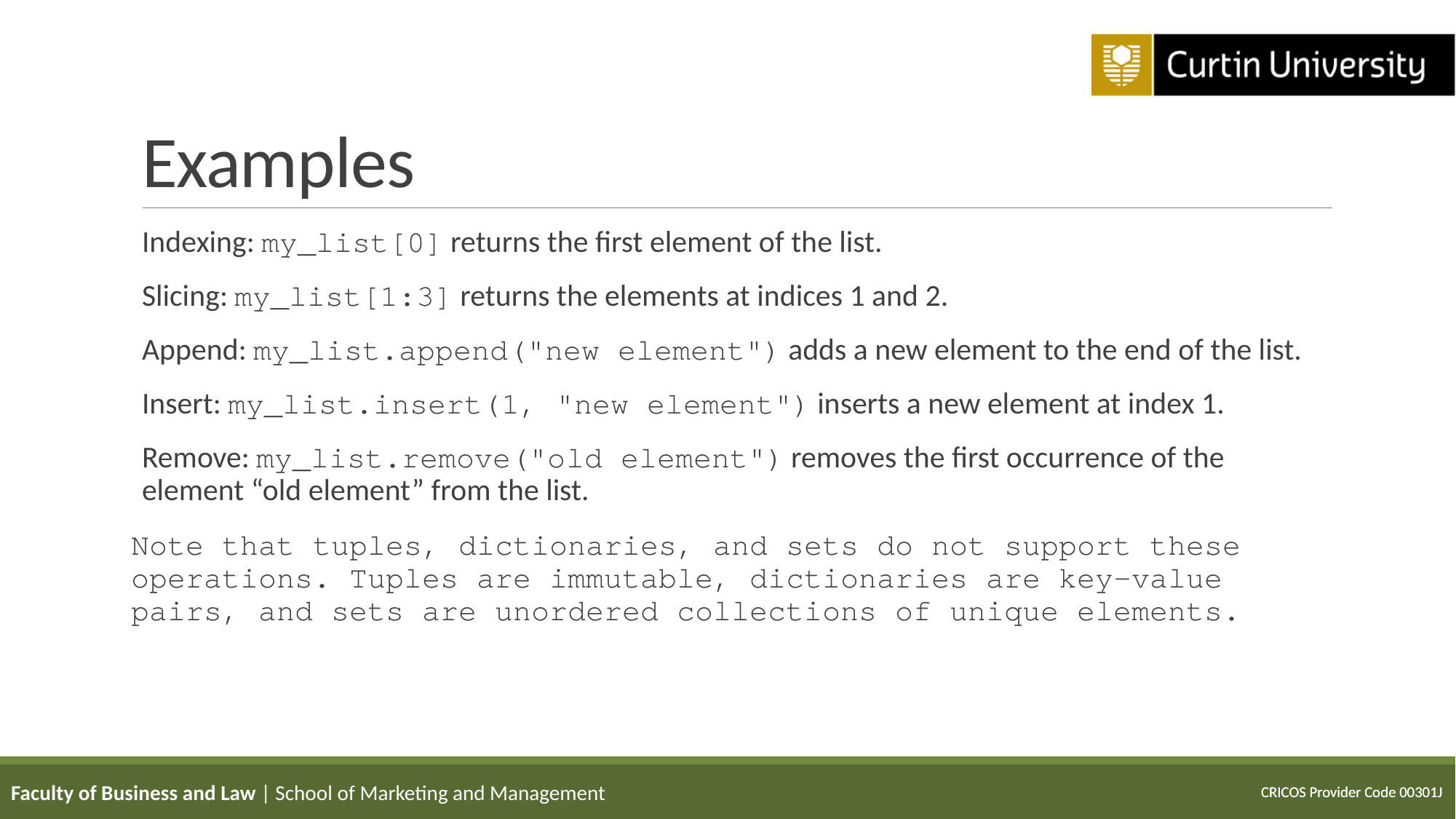

# Examples
Indexing: my_list[0] returns the first element of the list.
Slicing: my_list[1:3] returns the elements at indices 1 and 2.
Append: my_list.append("new element") adds a new element to the end of the list.
Insert: my_list.insert(1, "new element") inserts a new element at index 1.
Remove: my_list.remove("old element") removes the first occurrence of the element “old element” from the list.
Note that tuples, dictionaries, and sets do not support these operations. Tuples are immutable, dictionaries are key-value pairs, and sets are unordered collections of unique elements.
Faculty of Business and Law | School of Marketing and Management